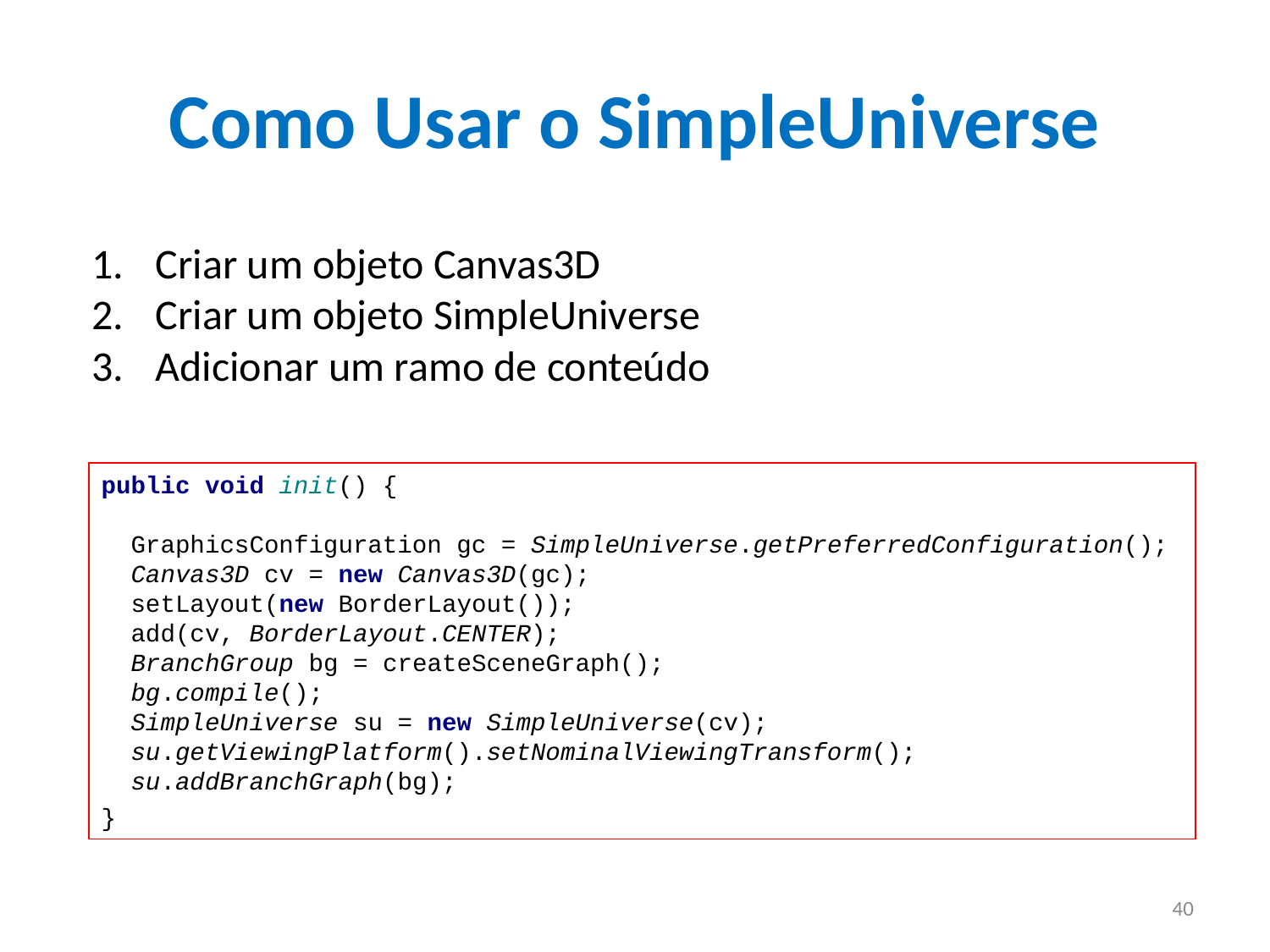

# Como Usar o SimpleUniverse

Criar um objeto Canvas3D
Criar um objeto SimpleUniverse
Adicionar um ramo de conteúdo
public void init() {

  GraphicsConfiguration gc = SimpleUniverse.getPreferredConfiguration();
  Canvas3D cv = new Canvas3D(gc);
  setLayout(new BorderLayout());
  add(cv, BorderLayout.CENTER);
  BranchGroup bg = createSceneGraph();
  bg.compile();
  SimpleUniverse su = new SimpleUniverse(cv);
  su.getViewingPlatform().setNominalViewingTransform();
  su.addBranchGraph(bg);
}
40